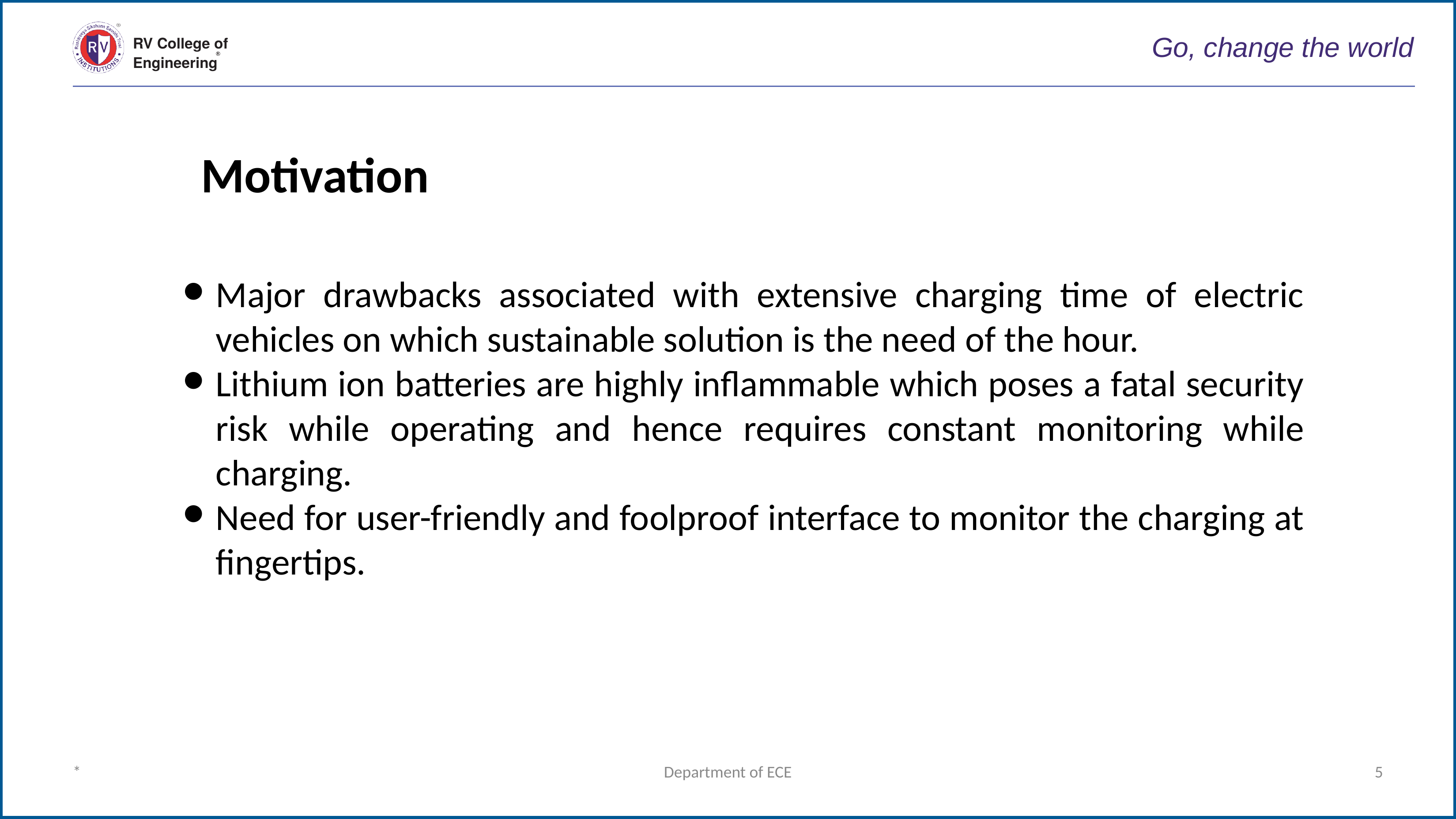

# Go, change the world
RV College of
Engineering

Motivation
Major drawbacks associated with extensive charging time of electric vehicles on which sustainable solution is the need of the hour.
Lithium ion batteries are highly inflammable which poses a fatal security risk while operating and hence requires constant monitoring while charging.
Need for user-friendly and foolproof interface to monitor the charging at fingertips.
*
Department of ECE
5